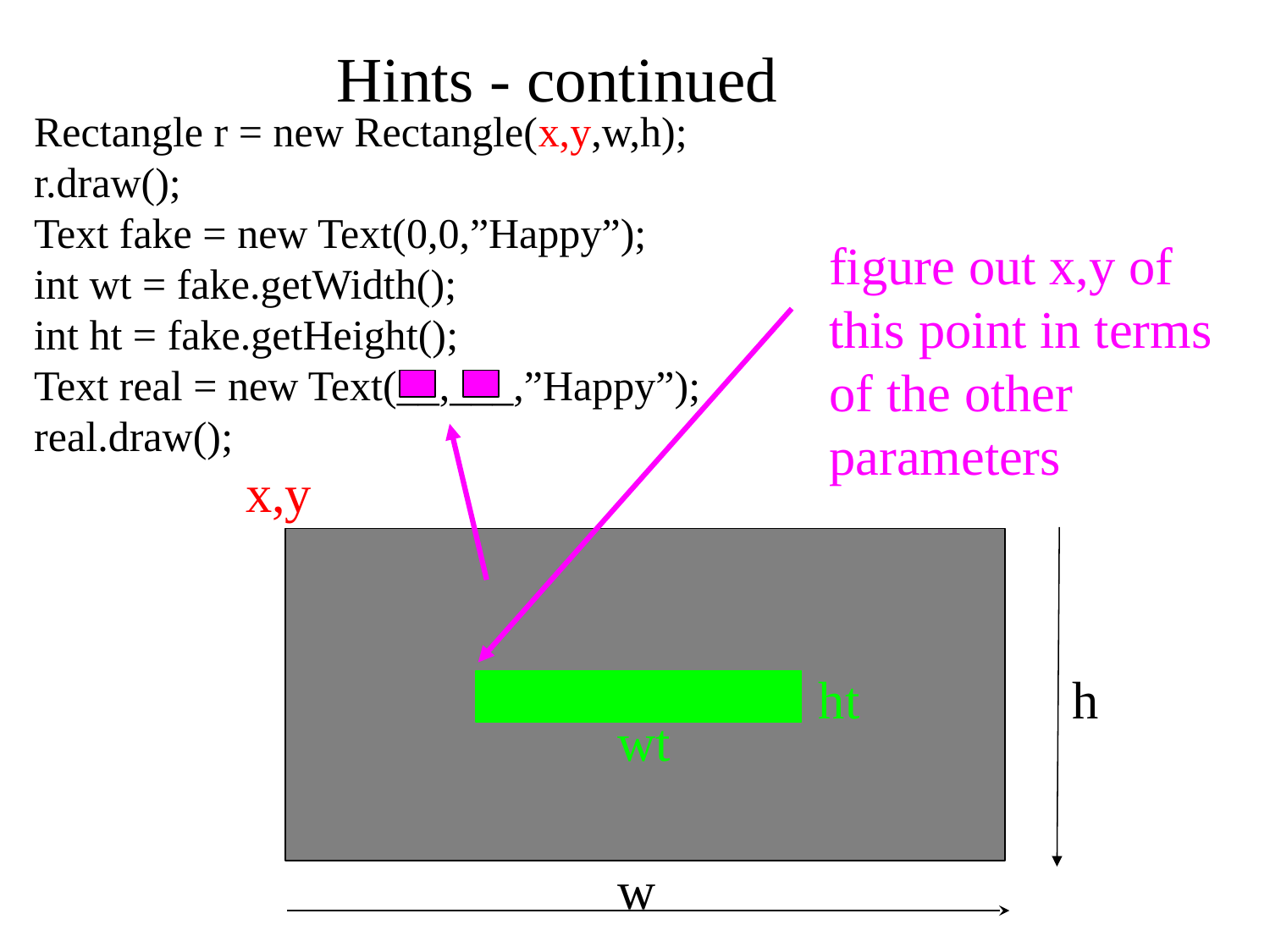

Hints - continued
Rectangle r = new Rectangle(x,y,w,h);
r.draw();
Text fake = new Text(0,0,”Happy”);
int wt = fake.getWidth();
int ht = fake.getHeight();
Text real = new Text(__,___,”Happy”);
real.draw();
figure out x,y of
this point in terms
of the other parameters

x,y

ht
h

wt
w